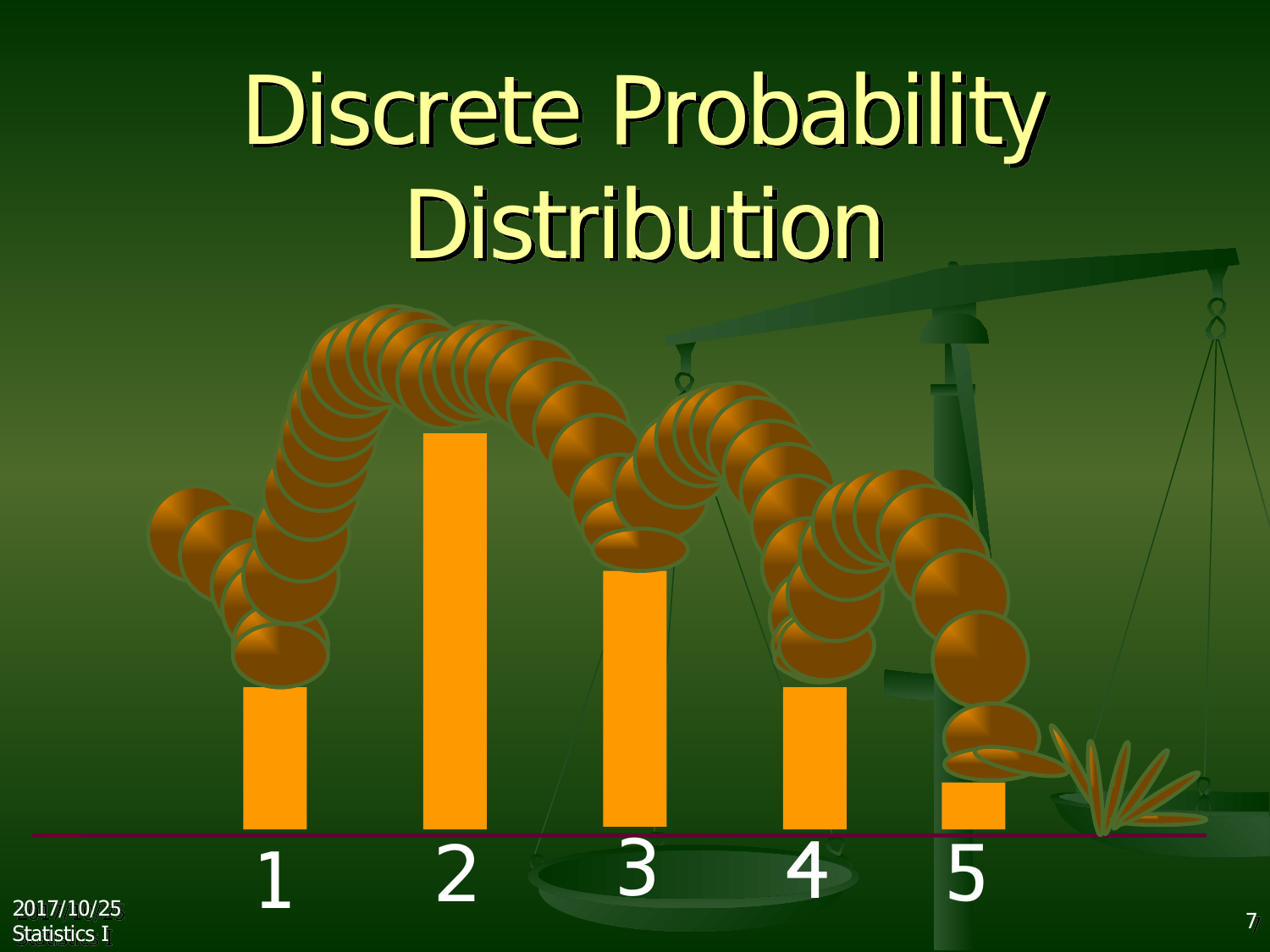

# Discrete Probability Distribution

3

4
5
2
1

2017/10/25
Statistics I
7